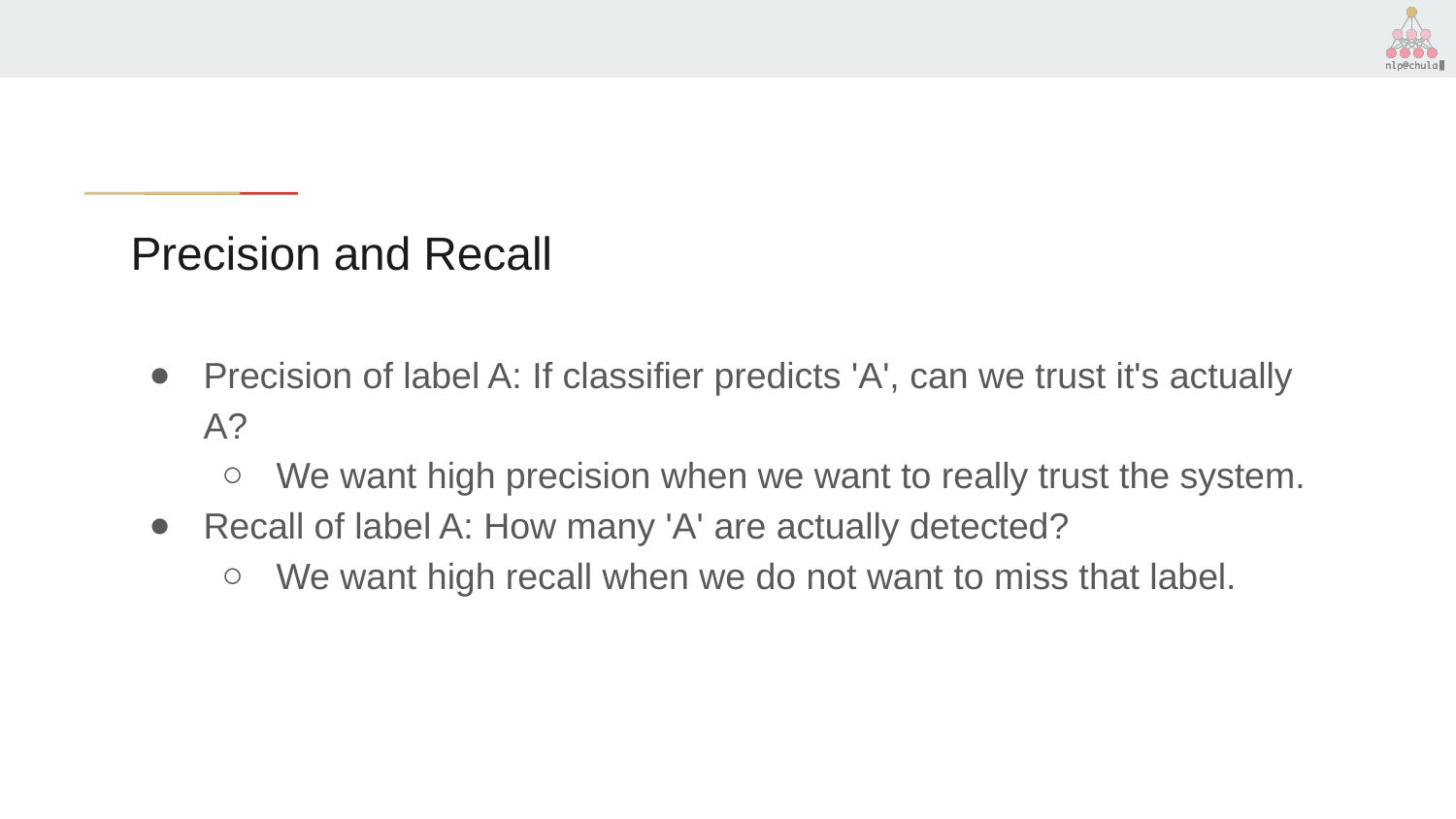

# Precision and Recall
Precision of label A: If classifier predicts 'A', can we trust it's actually A?
We want high precision when we want to really trust the system.
Recall of label A: How many 'A' are actually detected?
We want high recall when we do not want to miss that label.